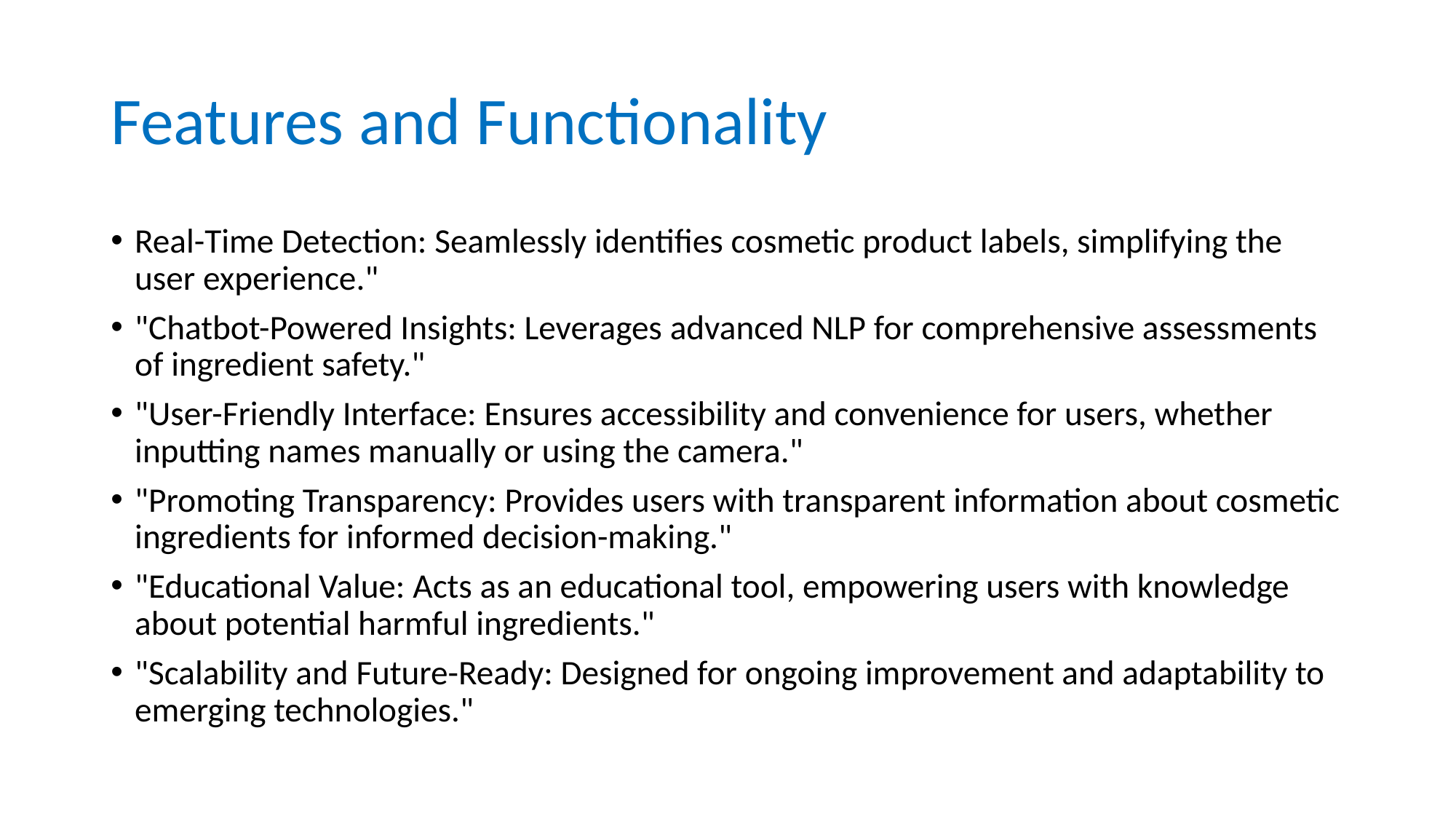

# Features and Functionality
Real-Time Detection: Seamlessly identifies cosmetic product labels, simplifying the user experience."
"Chatbot-Powered Insights: Leverages advanced NLP for comprehensive assessments of ingredient safety."
"User-Friendly Interface: Ensures accessibility and convenience for users, whether inputting names manually or using the camera."
"Promoting Transparency: Provides users with transparent information about cosmetic ingredients for informed decision-making."
"Educational Value: Acts as an educational tool, empowering users with knowledge about potential harmful ingredients."
"Scalability and Future-Ready: Designed for ongoing improvement and adaptability to emerging technologies."